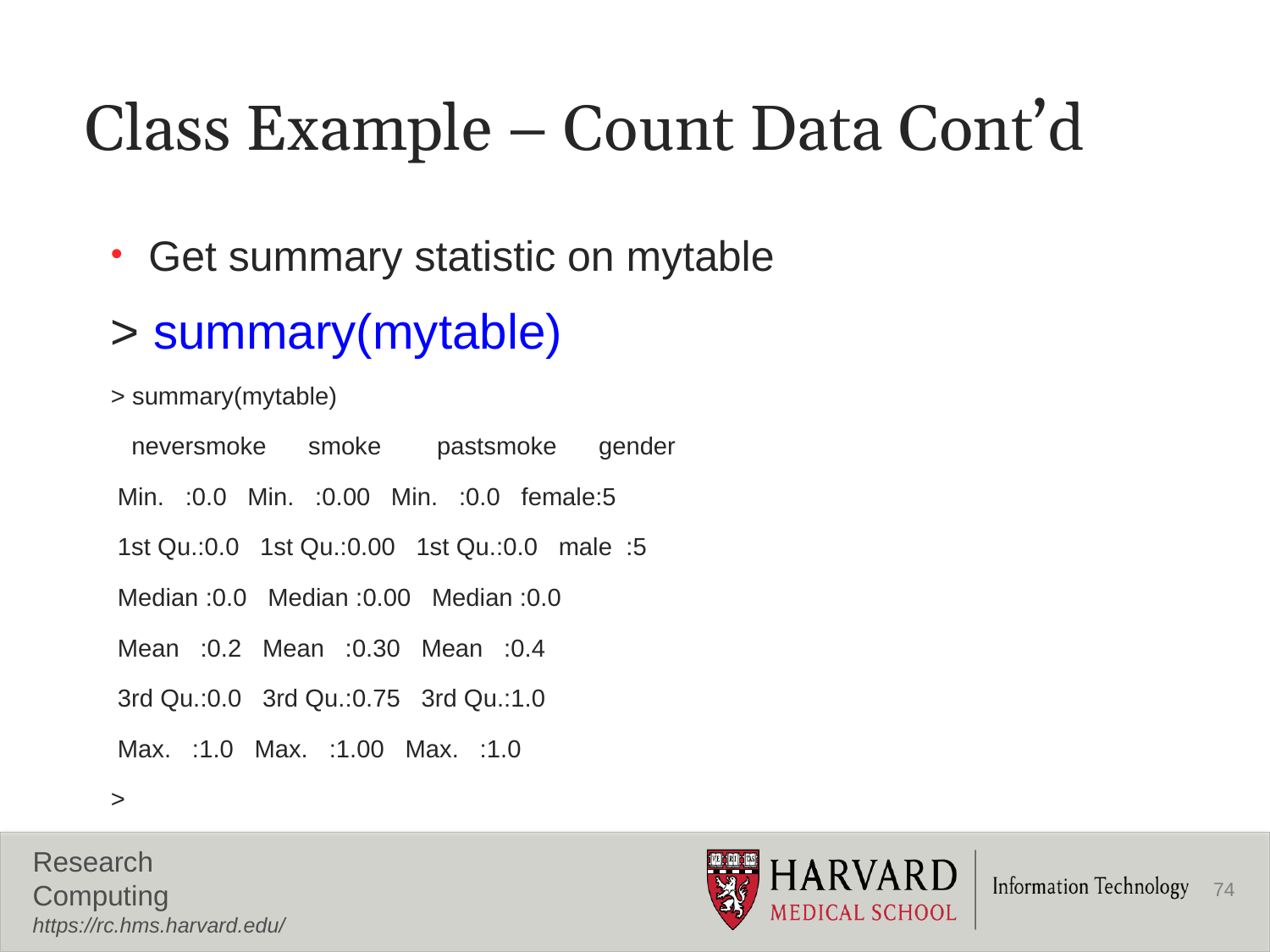

# Class Example – Count Data Cont’d
Get summary statistic on mytable
> summary(mytable)
> summary(mytable)
   neversmoke      smoke        pastsmoke      gender
 Min.   :0.0   Min.   :0.00   Min.   :0.0   female:5
 1st Qu.:0.0   1st Qu.:0.00   1st Qu.:0.0   male  :5
 Median :0.0   Median :0.00   Median :0.0
 Mean   :0.2   Mean   :0.30   Mean   :0.4
 3rd Qu.:0.0   3rd Qu.:0.75   3rd Qu.:1.0
 Max.   :1.0   Max.   :1.00   Max.   :1.0
>